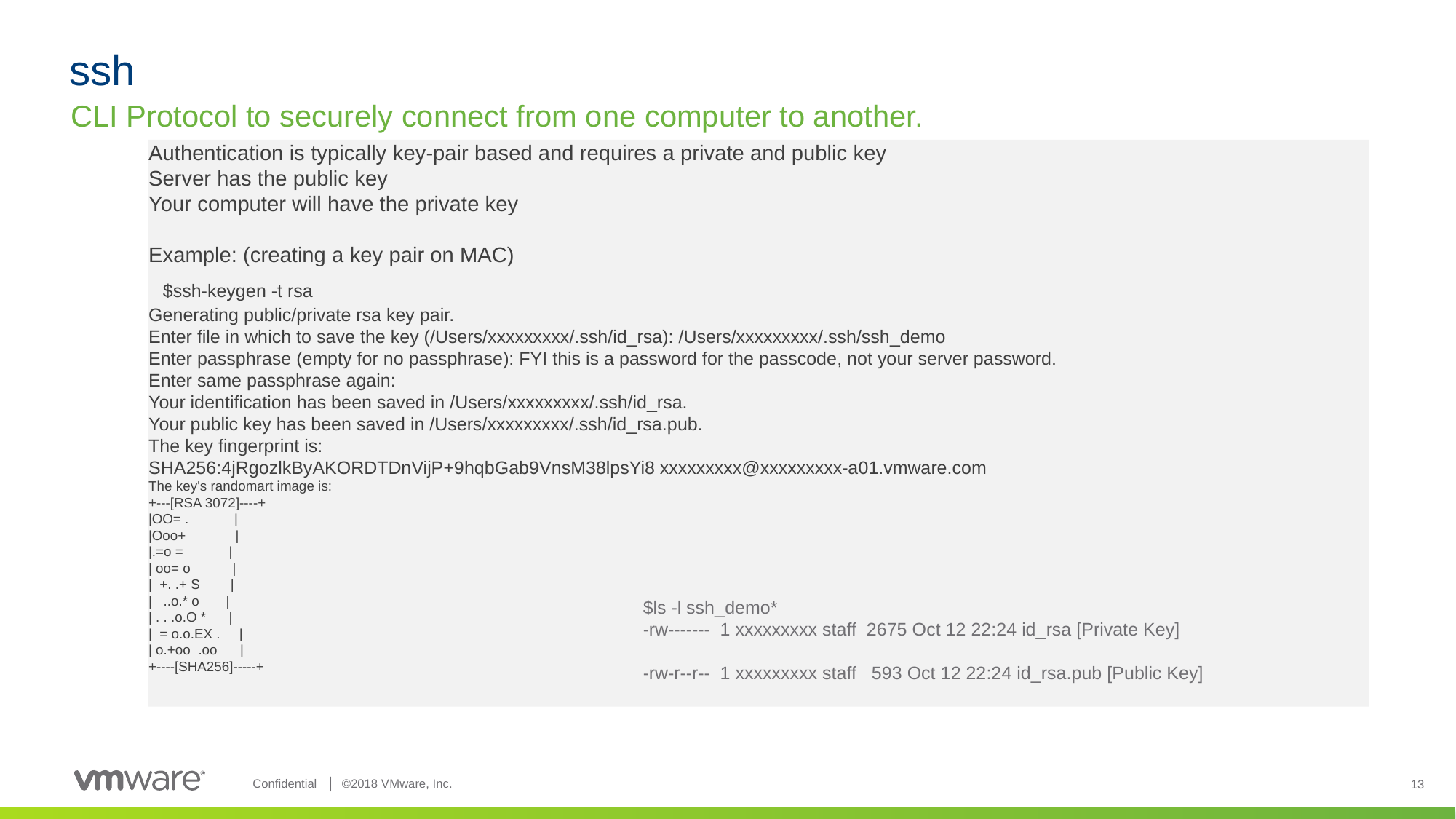

# ssh
CLI Protocol to securely connect from one computer to another.

Authentication is typically key-pair based and requires a private and public key
Server has the public key
Your computer will have the private key

Example: (creating a key pair on MAC)
  $ssh-keygen -t rsa
Generating public/private rsa key pair.
Enter file in which to save the key (/Users/xxxxxxxxx/.ssh/id_rsa): /Users/xxxxxxxxx/.ssh/ssh_demo
Enter passphrase (empty for no passphrase): FYI this is a password for the passcode, not your server password.
Enter same passphrase again:
Your identification has been saved in /Users/xxxxxxxxx/.ssh/id_rsa.
Your public key has been saved in /Users/xxxxxxxxx/.ssh/id_rsa.pub.
The key fingerprint is:
SHA256:4jRgozlkByAKORDTDnVijP+9hqbGab9VnsM38lpsYi8 xxxxxxxxx@xxxxxxxxx-a01.vmware.com
The key's randomart image is:
+---[RSA 3072]----+
|OO= .            |
|Ooo+             |
|.=o =            |
| oo= o           |
|  +. .+ S        |
|   ..o.* o       |
| . . .o.O *      |
|  = o.o.EX .     |
| o.+oo  .oo      |
+----[SHA256]-----+

$ls -l ssh_demo*
-rw-------  1 xxxxxxxxx staff  2675 Oct 12 22:24 id_rsa [Private Key]

-rw-r--r--  1 xxxxxxxxx staff   593 Oct 12 22:24 id_rsa.pub [Public Key]